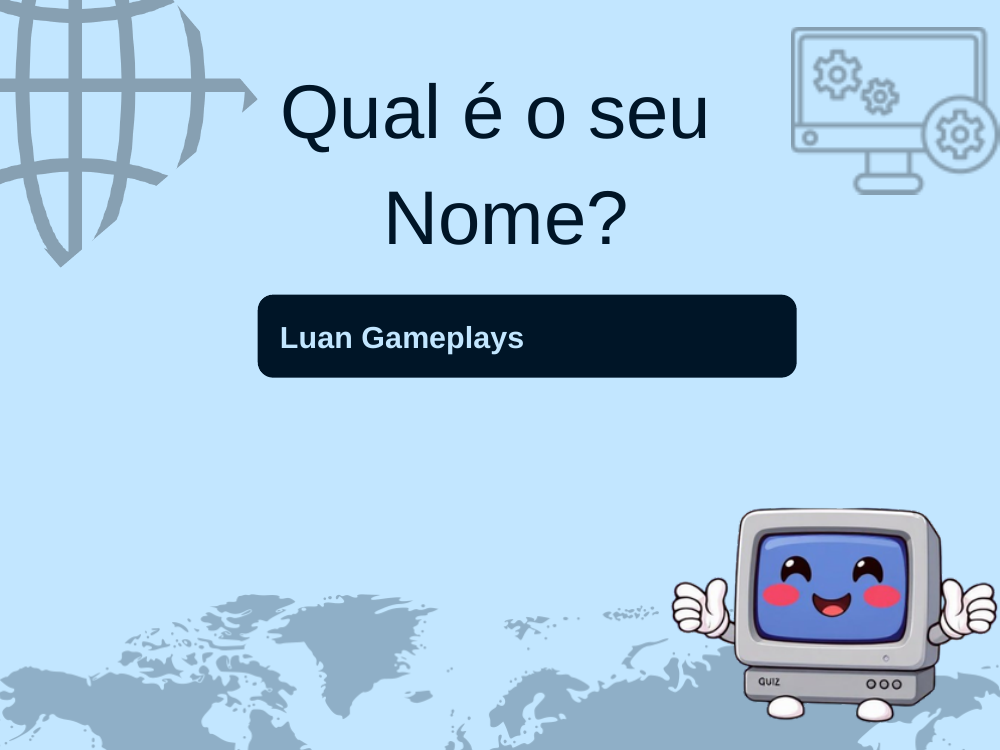

Qual é o seu
Nome?

Luan Gameplays